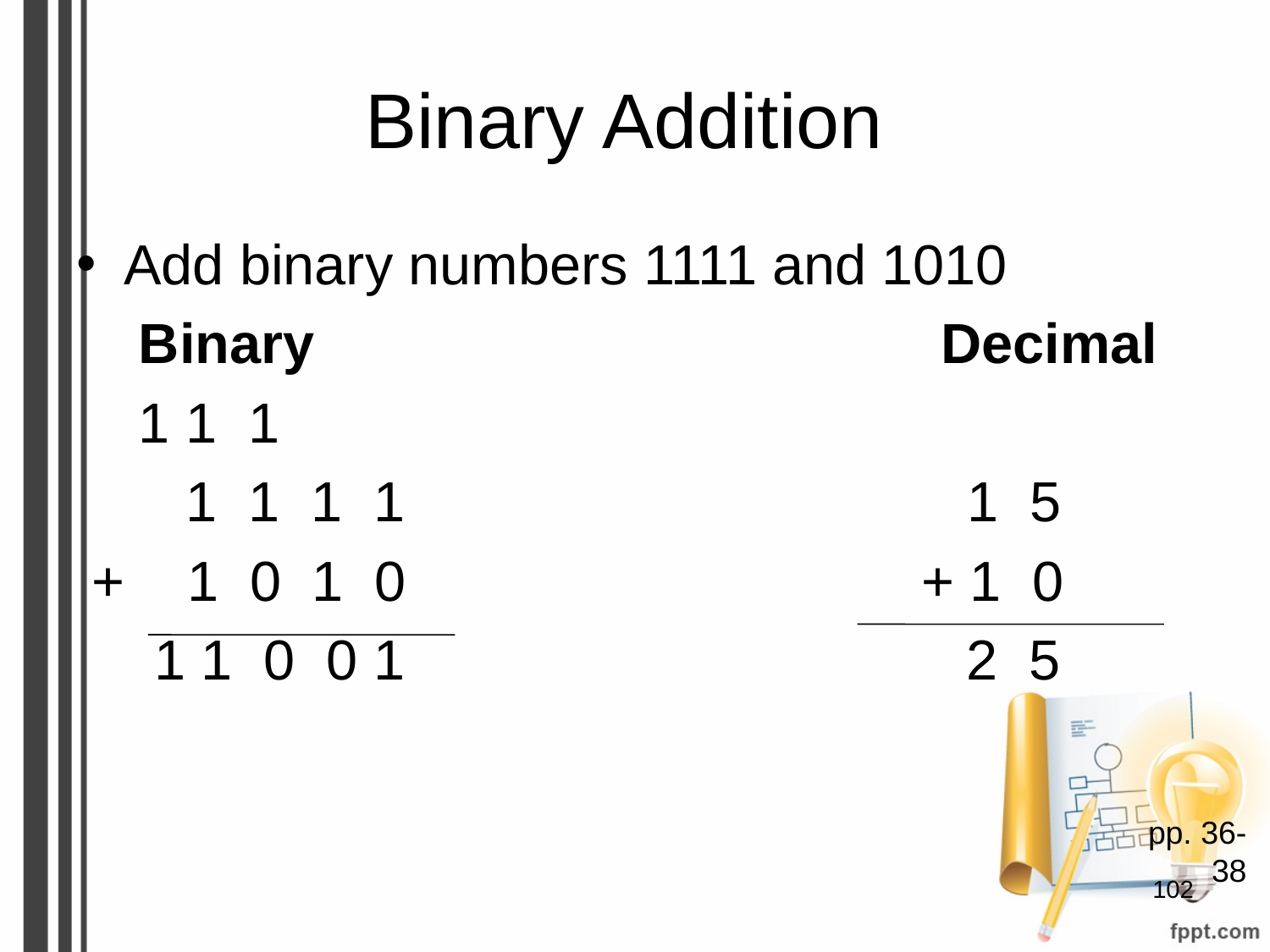

# Binary Addition
Add binary numbers 1111 and 1010
    Binary                                        Decimal
    1 1  1
       1  1  1  1                                    1  5
 +    1  0  1  0                                 + 1  0
     1 1  0  0 1                                    2  5
pp. 36-38
102